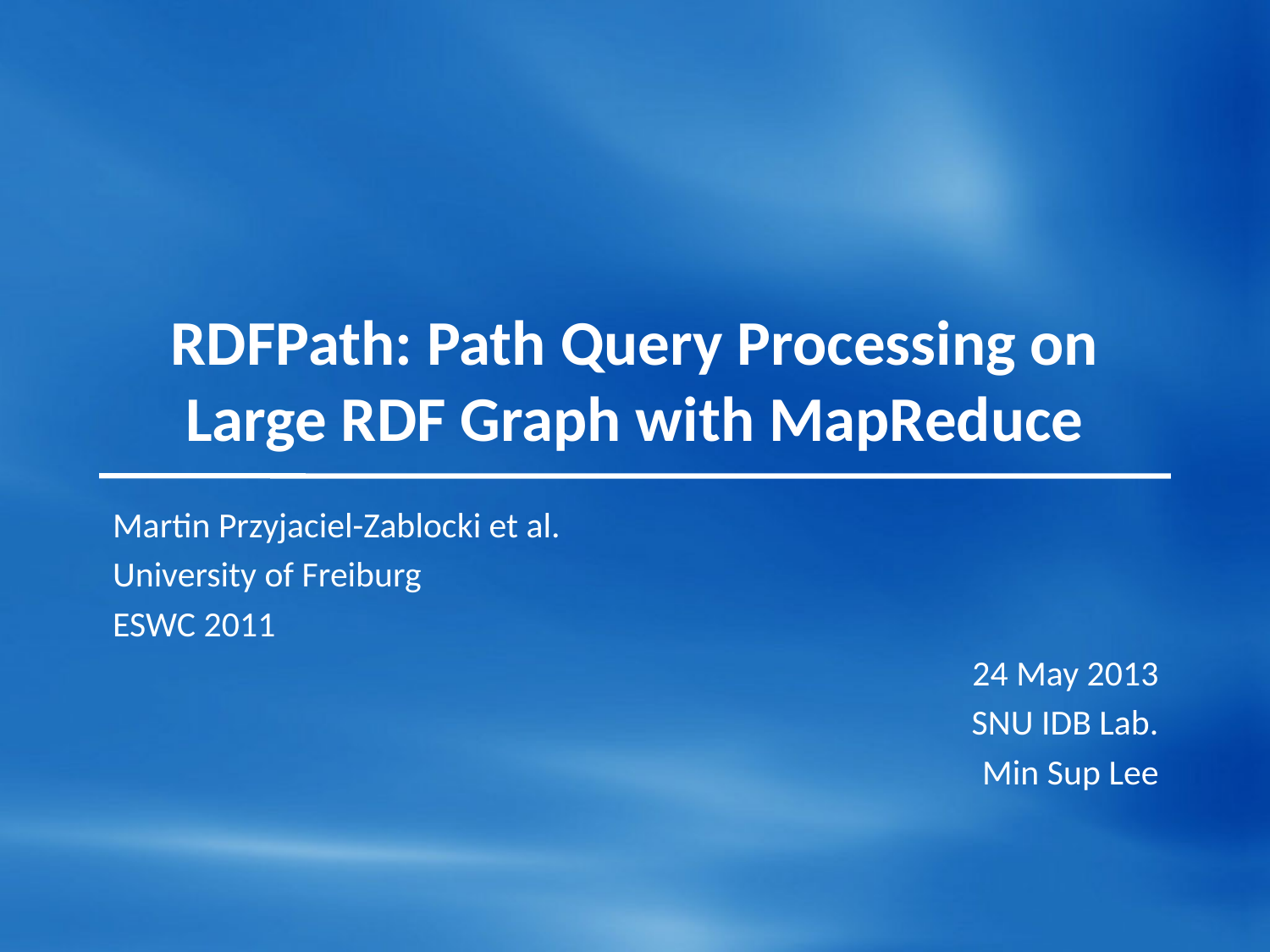

# RDFPath: Path Query Processing on Large RDF Graph with MapReduce
Martin Przyjaciel-Zablocki et al.
University of Freiburg
ESWC 2011
24 May 2013
SNU IDB Lab.
Min Sup Lee